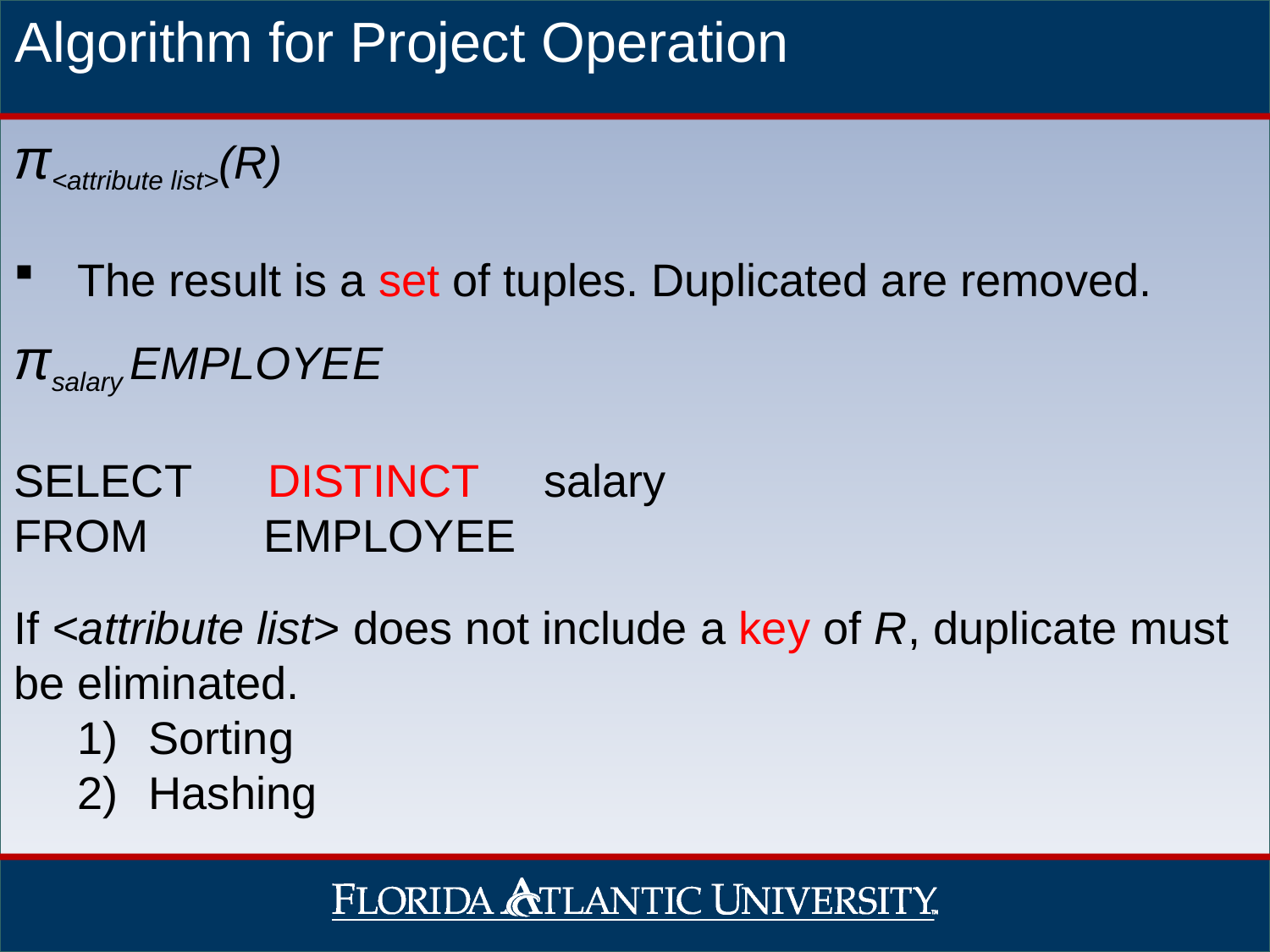

Algorithm for Project Operation
π<attribute list>(R)

The result is a set of tuples. Duplicated are removed.
πsalary EMPLOYEE

SELECT      DISTINCT     salary
FROM         EMPLOYEE
If <attribute list> does not include a key of R, duplicate must be eliminated.
Sorting
Hashing